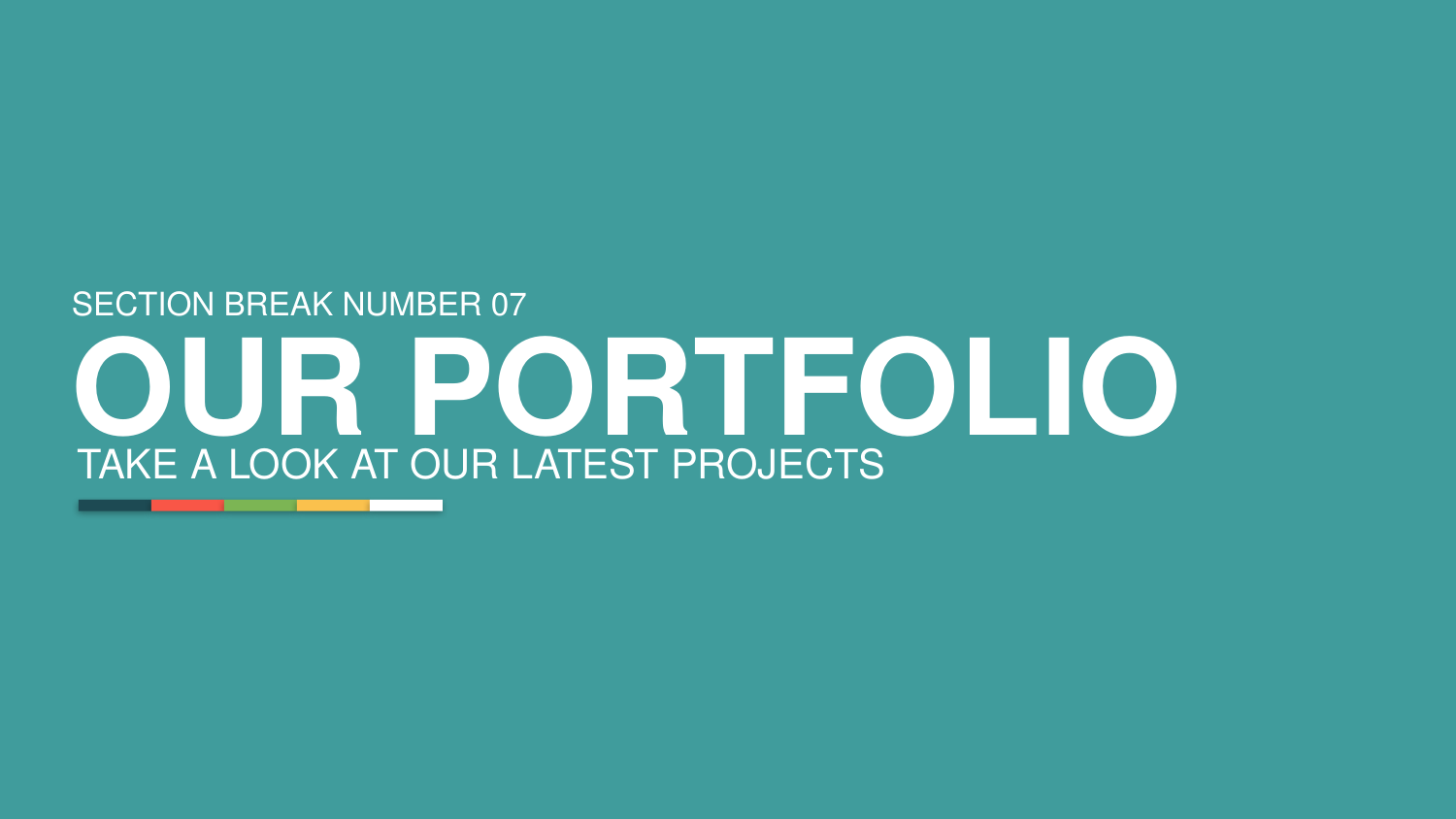

SECTION BREAK NUMBER 07
OUR PORTFOLIO
TAKE A LOOK AT OUR LATEST PROJECTS